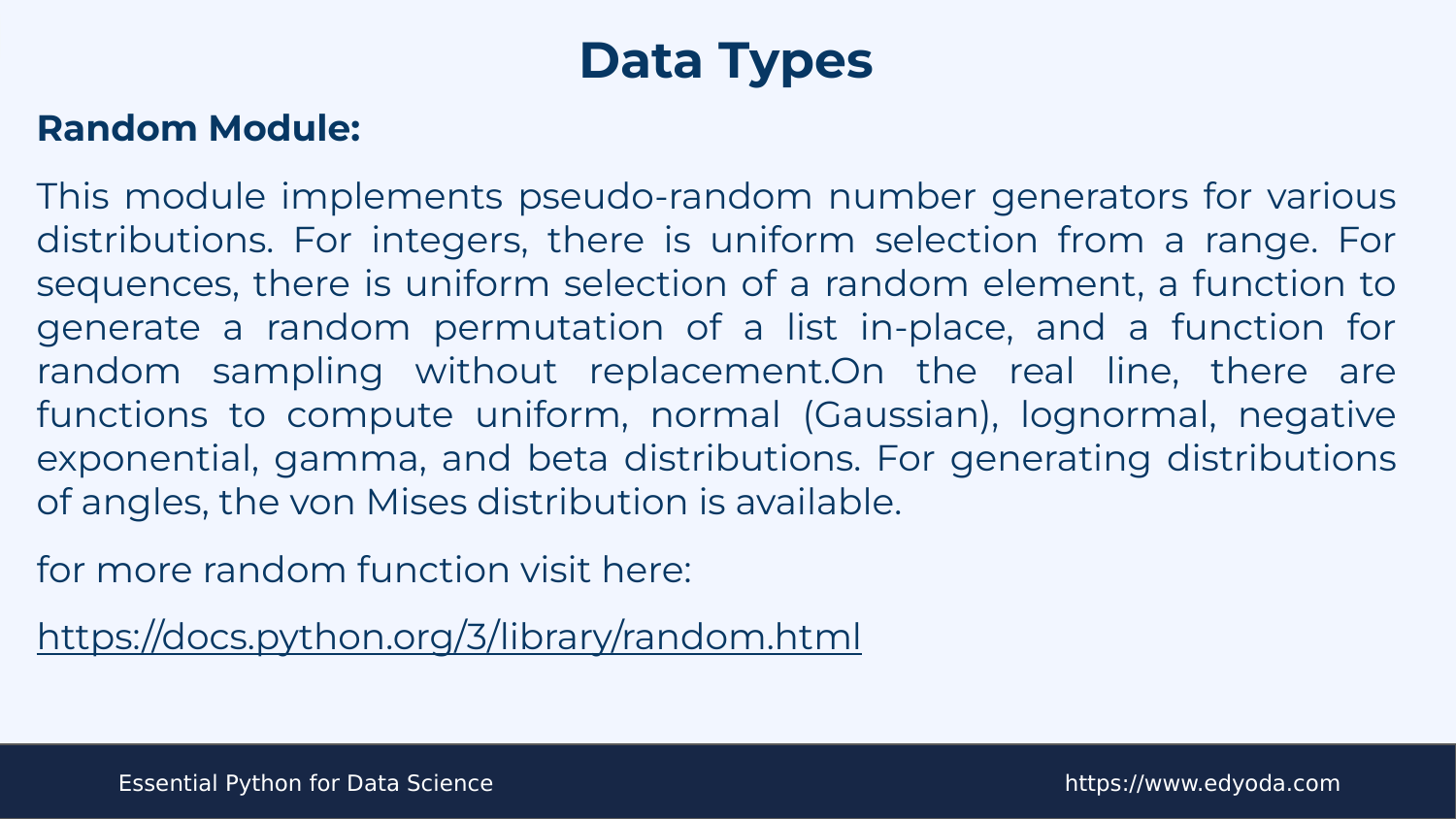

# Data Types

Random Module:
This module implements pseudo-random number generators for various distributions. For integers, there is uniform selection from a range. For sequences, there is uniform selection of a random element, a function to generate a random permutation of a list in-place, and a function for random sampling without replacement.On the real line, there are functions to compute uniform, normal (Gaussian), lognormal, negative exponential, gamma, and beta distributions. For generating distributions of angles, the von Mises distribution is available.
for more random function visit here:
https://docs.python.org/3/library/random.html

Essential Python for Data Science
https://www.edyoda.com